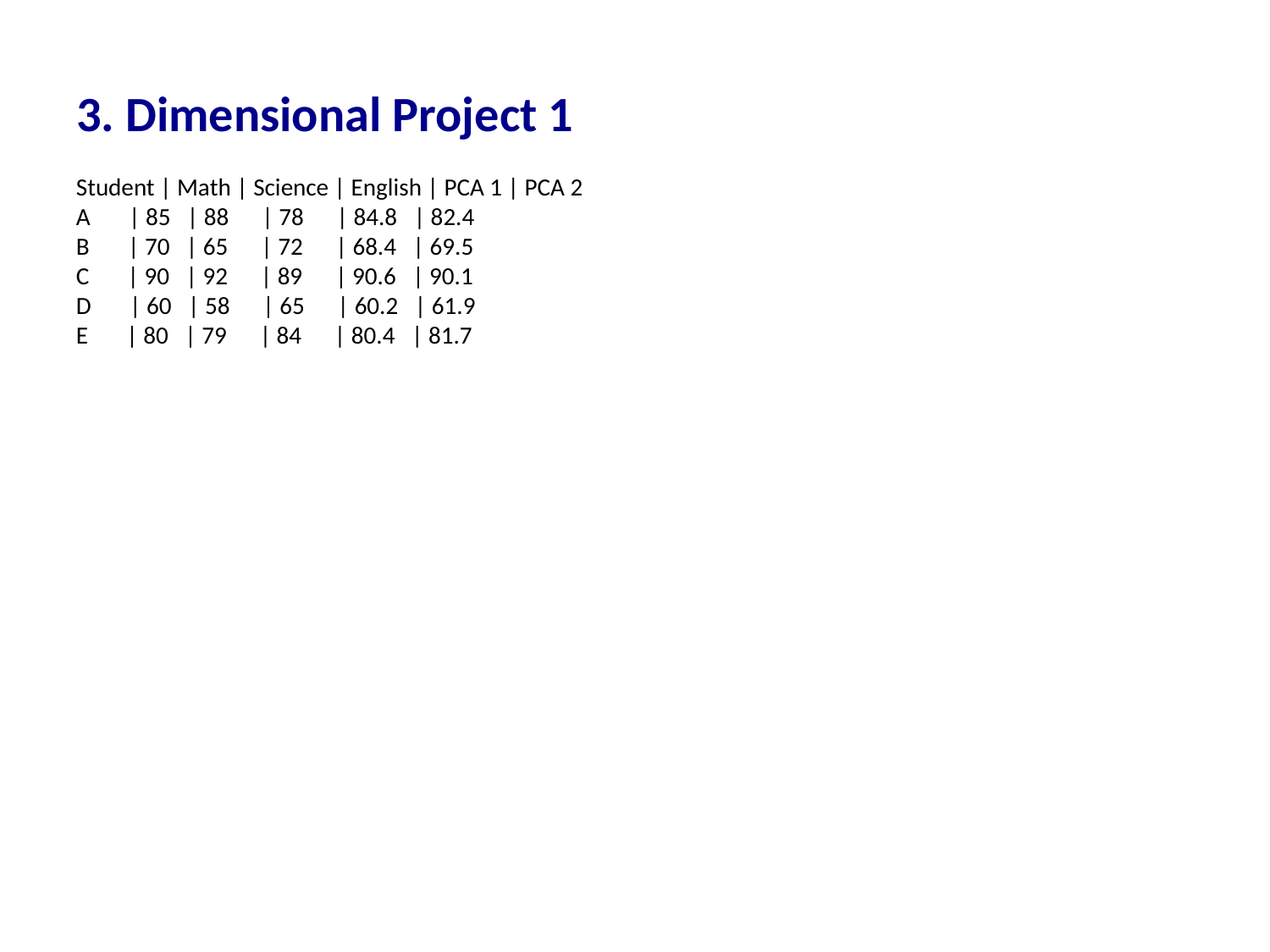

3. Dimensional Project 1
#
Student | Math | Science | English | PCA 1 | PCA 2
A       | 85   | 88      | 78      | 84.8   | 82.4
B       | 70   | 65      | 72      | 68.4   | 69.5
C       | 90   | 92      | 89      | 90.6   | 90.1
D       | 60   | 58      | 65      | 60.2   | 61.9
E       | 80   | 79      | 84      | 80.4   | 81.7